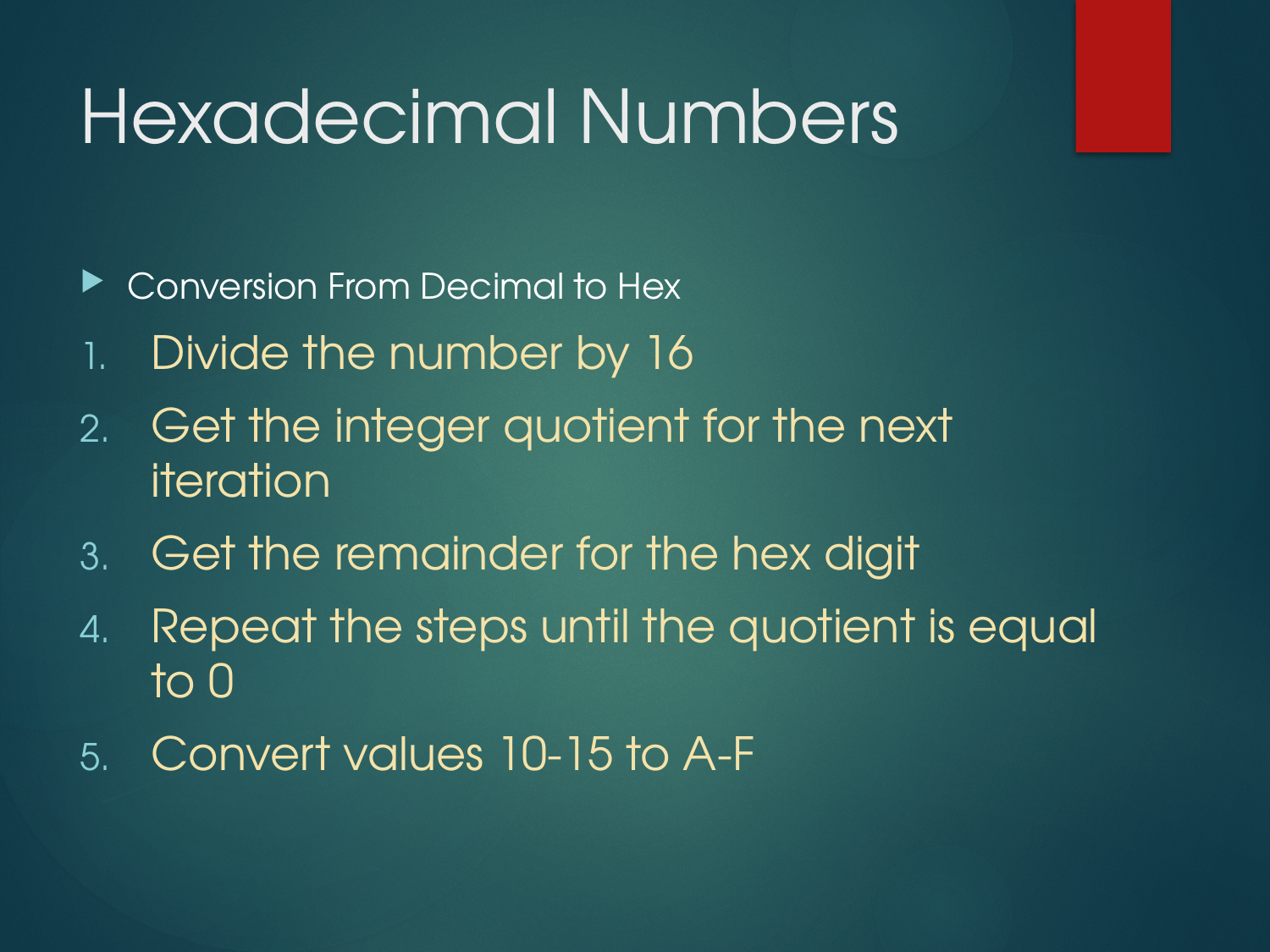

# Hexadecimal Numbers
Conversion From Decimal to Hex
Divide the number by 16
Get the integer quotient for the next iteration
Get the remainder for the hex digit
Repeat the steps until the quotient is equal to 0
Convert values 10-15 to A-F